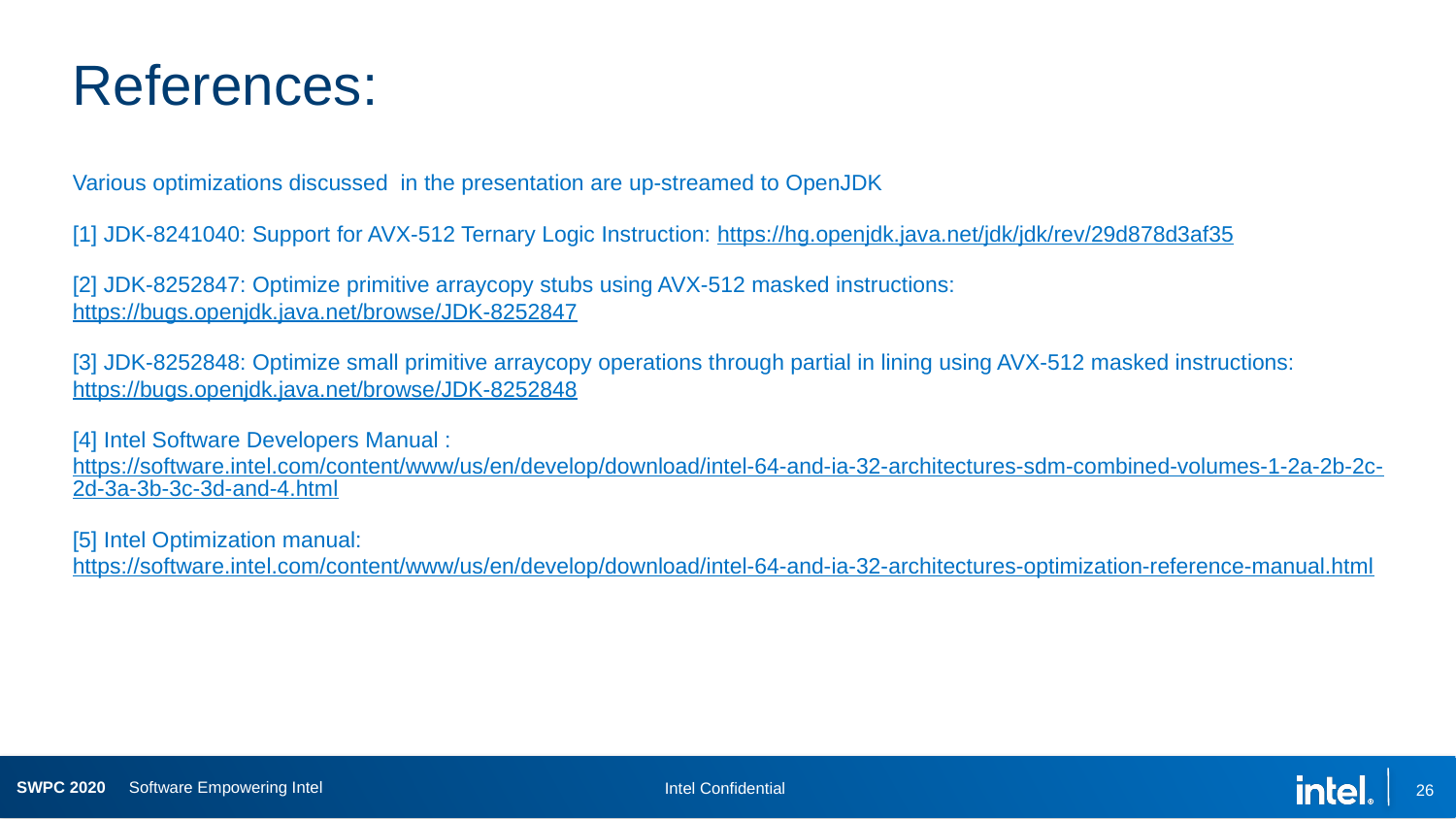

# References:
Various optimizations discussed  in the presentation are up-streamed to OpenJDK
[1] JDK-8241040: Support for AVX-512 Ternary Logic Instruction: https://hg.openjdk.java.net/jdk/jdk/rev/29d878d3af35
[2] JDK-8252847: Optimize primitive arraycopy stubs using AVX-512 masked instructions: https://bugs.openjdk.java.net/browse/JDK-8252847
[3] JDK-8252848: Optimize small primitive arraycopy operations through partial in lining using AVX-512 masked instructions: https://bugs.openjdk.java.net/browse/JDK-8252848
[4] Intel Software Developers Manual : https://software.intel.com/content/www/us/en/develop/download/intel-64-and-ia-32-architectures-sdm-combined-volumes-1-2a-2b-2c-2d-3a-3b-3c-3d-and-4.html
[5] Intel Optimization manual: https://software.intel.com/content/www/us/en/develop/download/intel-64-and-ia-32-architectures-optimization-reference-manual.html

26